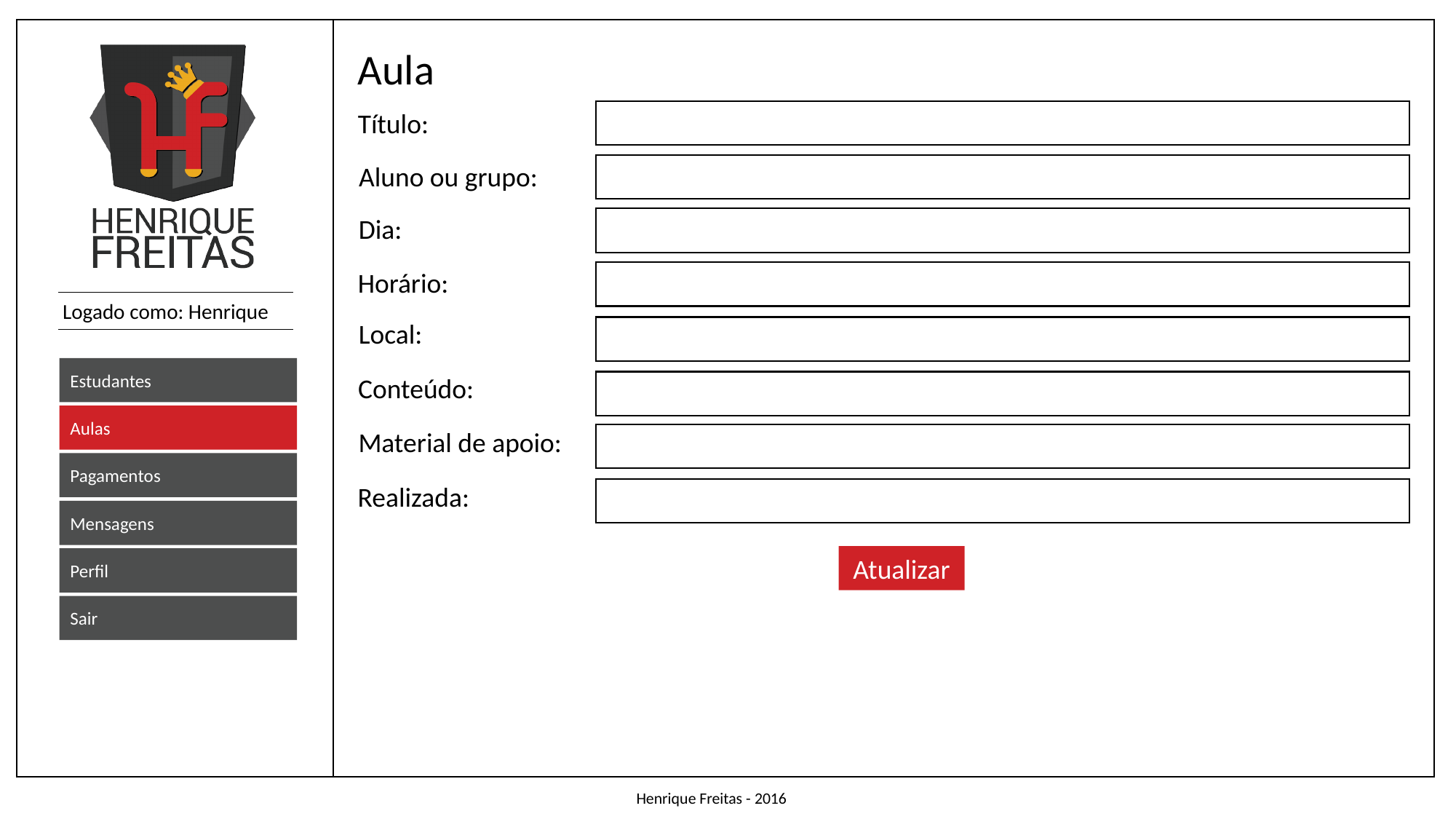

Aula
Título:

Aluno ou grupo:

Dia:

Horário:

Local:

Estudantes
Conteúdo:

Aulas
Material de apoio:

Pagamentos
Realizada:

Mensagens
Atualizar
Perfil
Sair